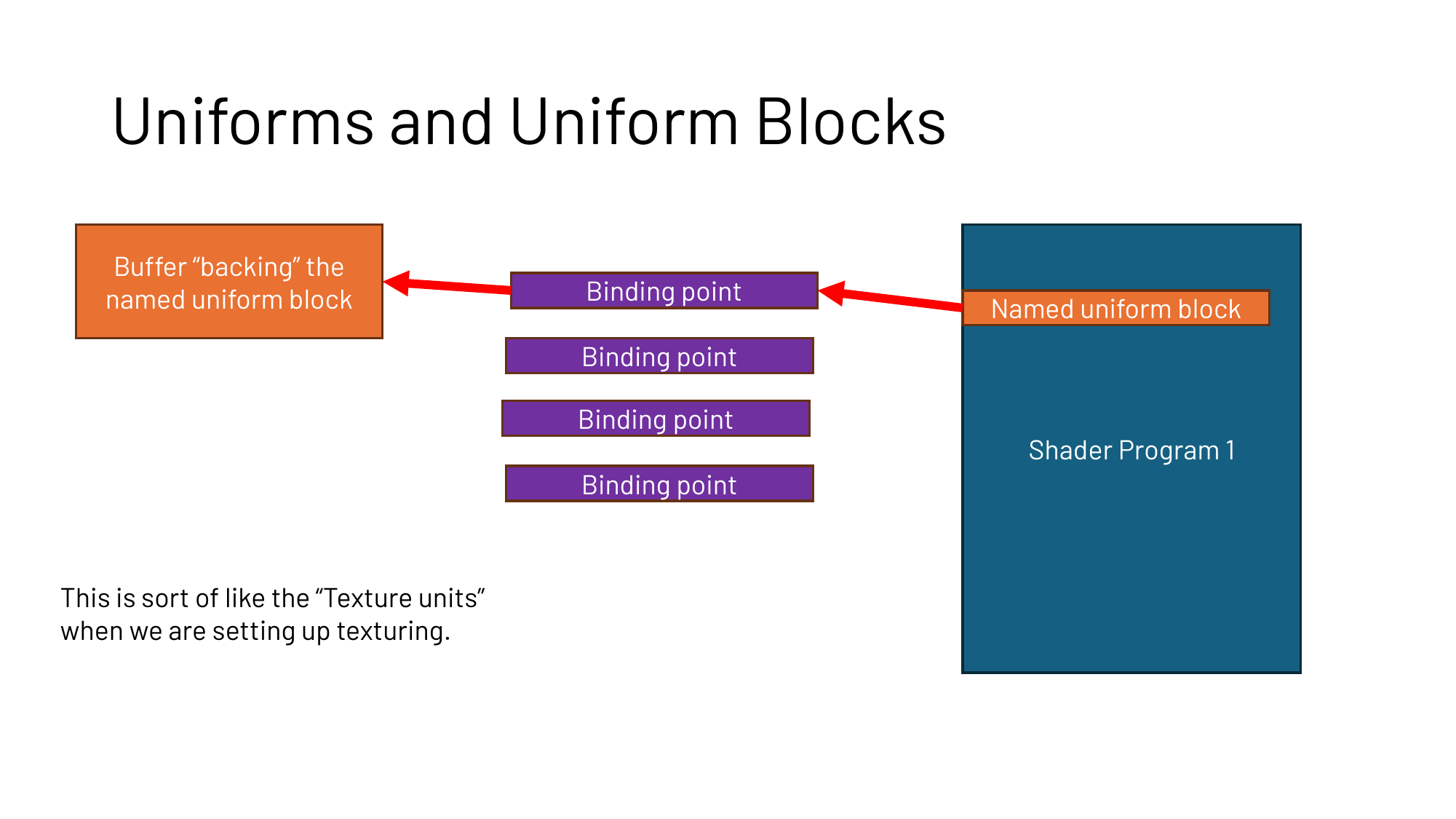

# Uniforms and Uniform Blocks
Buffer “backing” the named uniform block
Shader Program 1
Binding point
Named uniform block
Binding point
Binding point
Binding point
This is sort of like the “Texture units” when we are setting up texturing.